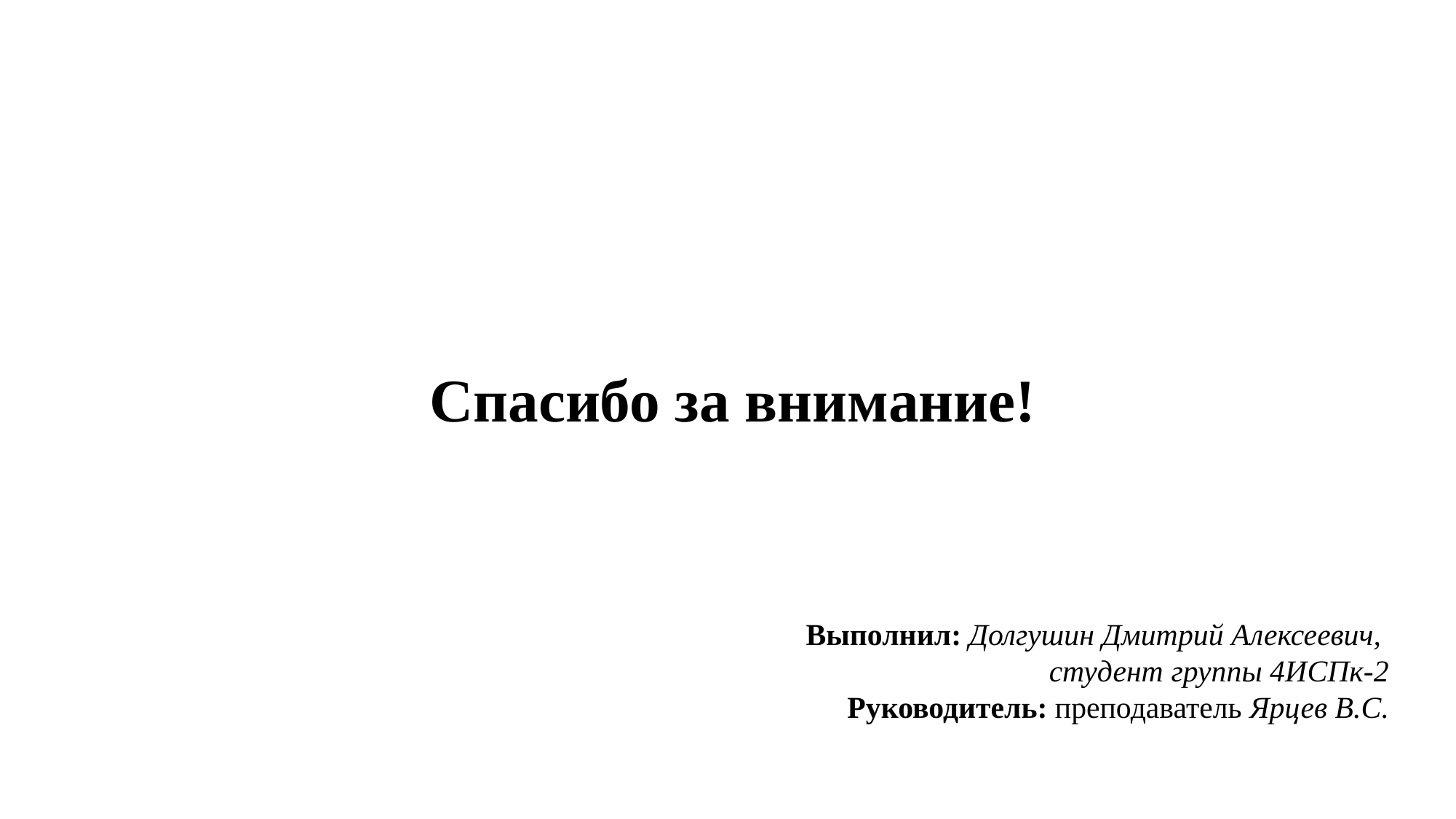

# Спасибо за внимание!
Выполнил: Долгушин Дмитрий Алексеевич,
студент группы 4ИСПк-2
Руководитель: преподаватель Ярцев В.C.